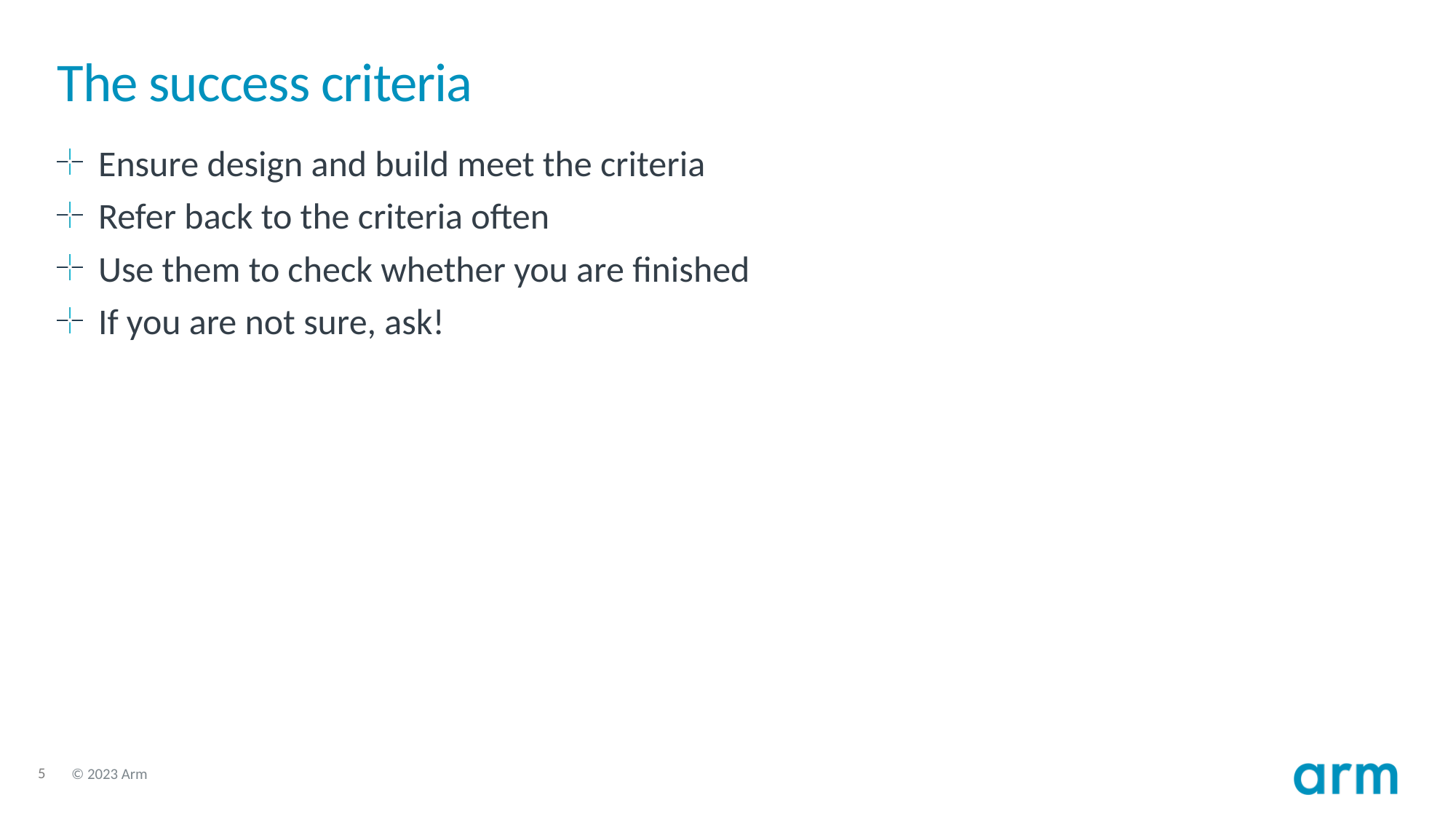

# The success criteria
Ensure design and build meet the criteria
Refer back to the criteria often
Use them to check whether you are finished
If you are not sure, ask!